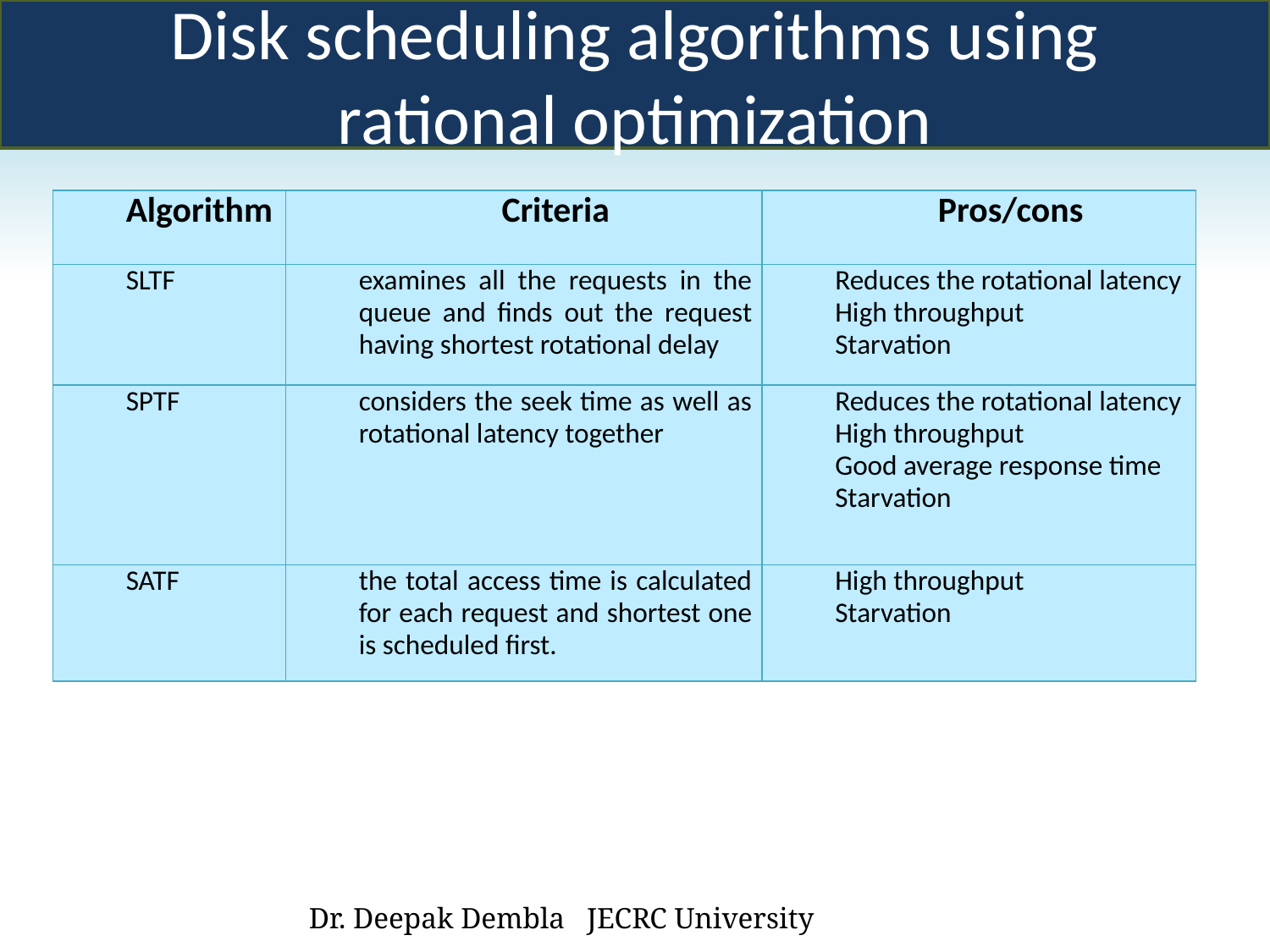

Disk scheduling algorithms using
rational optimization
| Algorithm | Criteria | Pros/cons |
| --- | --- | --- |
| SLTF | examines all the requests in the queue and finds out the request having shortest rotational delay | Reduces the rotational latency High throughput Starvation |
| SPTF | considers the seek time as well as rotational latency together | Reduces the rotational latency High throughput Good average response time Starvation |
| SATF | the total access time is calculated for each request and shortest one is scheduled first. | High throughput Starvation |